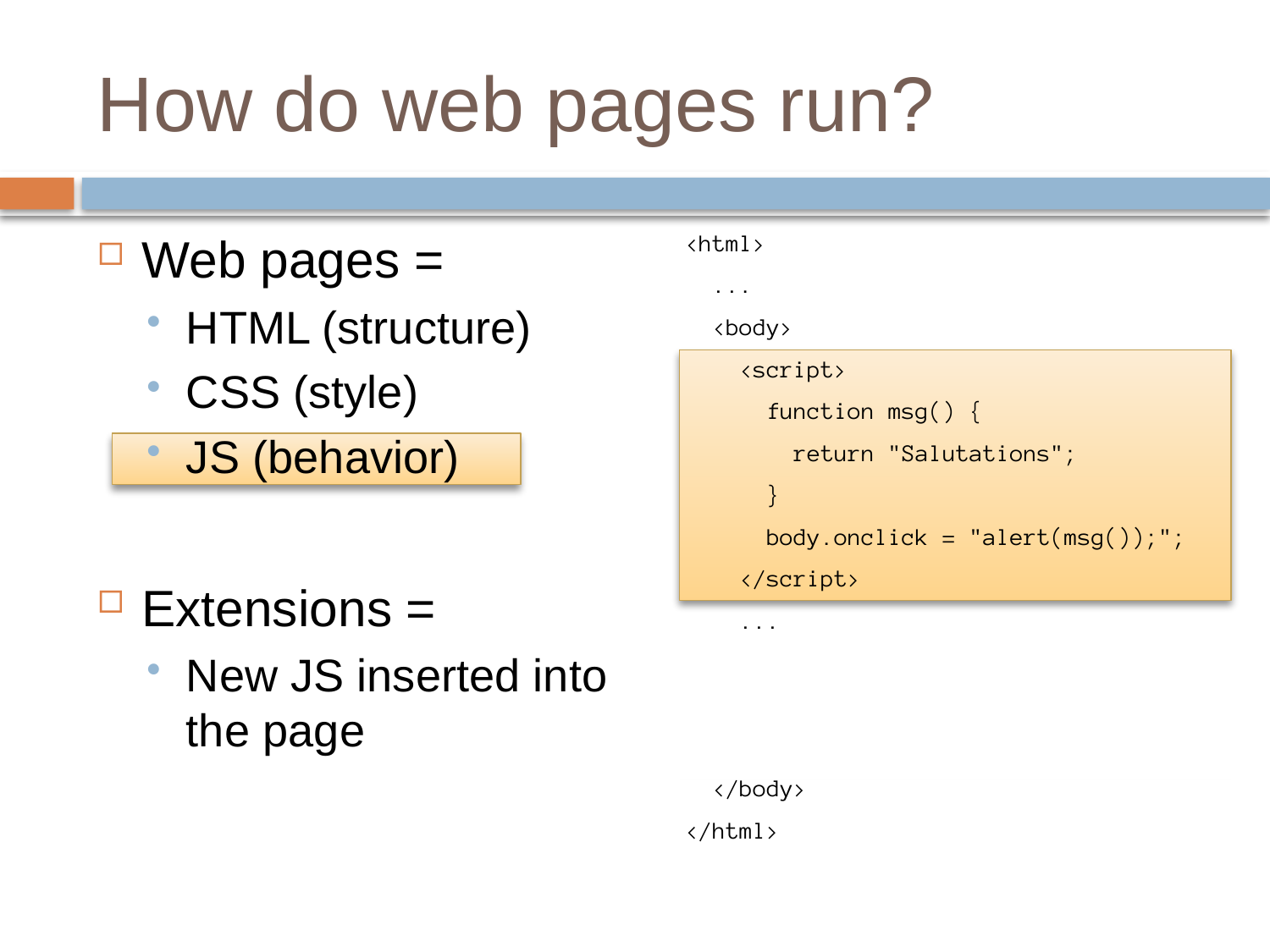

# How do web pages run?
Web pages =
HTML (structure)
CSS (style)
JS (behavior)

Extensions =
New JS inserted into the page
<html>
  ...
  <body>
    <script>
      function msg() {
        return "Salutations";
      }
      body.onclick = "alert(msg());";
    </script>
    ...
    <script>
      function msg() { return "hi"; }
    </script>
  </body>
</html>